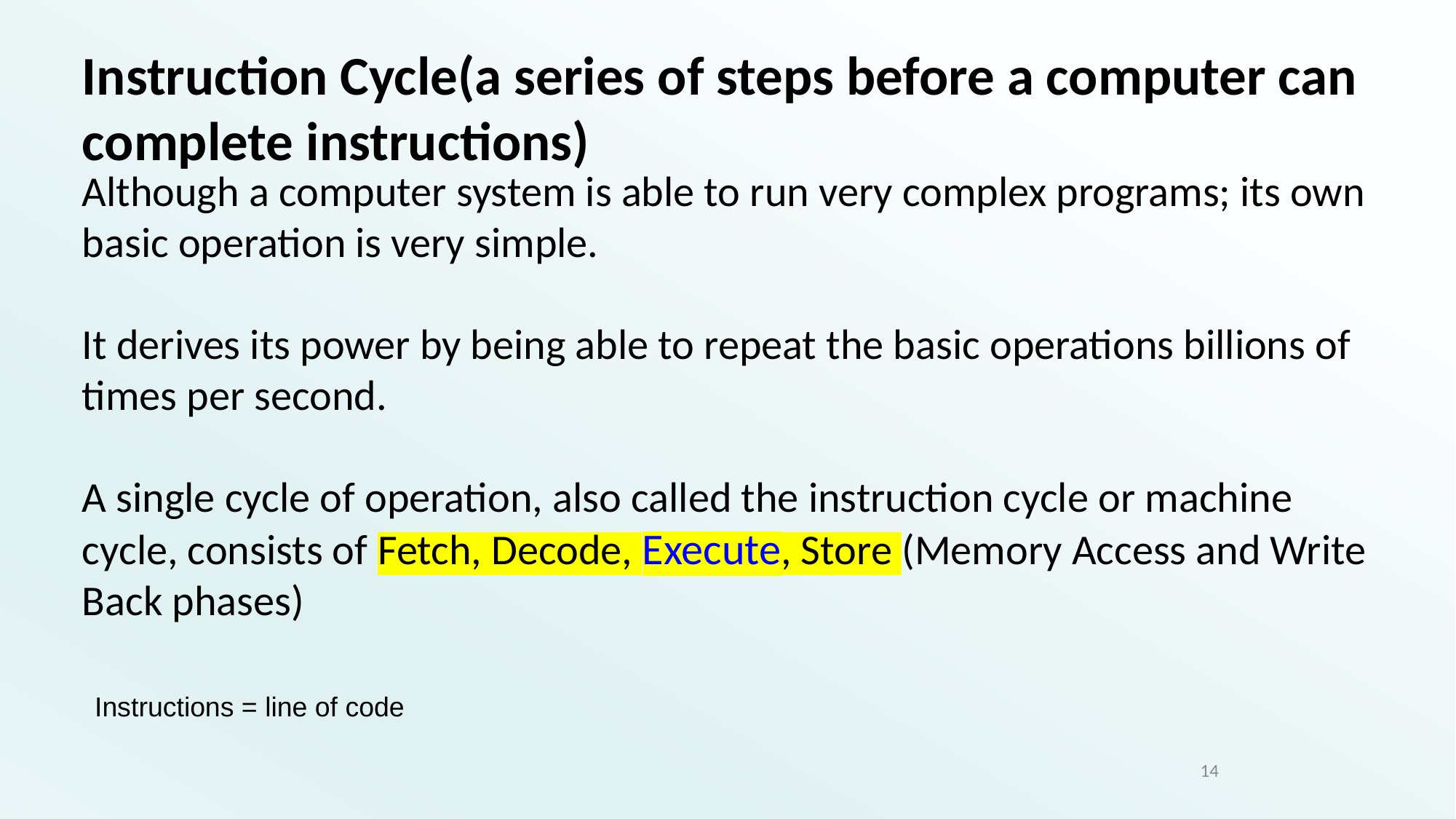

# Instruction Cycle(a series of steps before a computer can complete instructions)
Although a computer system is able to run very complex programs; its own basic operation is very simple.

It derives its power by being able to repeat the basic operations billions of times per second.

A single cycle of operation, also called the instruction cycle or machine cycle, consists of Fetch, Decode, Execute, Store (Memory Access and Write Back phases)
Instructions = line of code
14